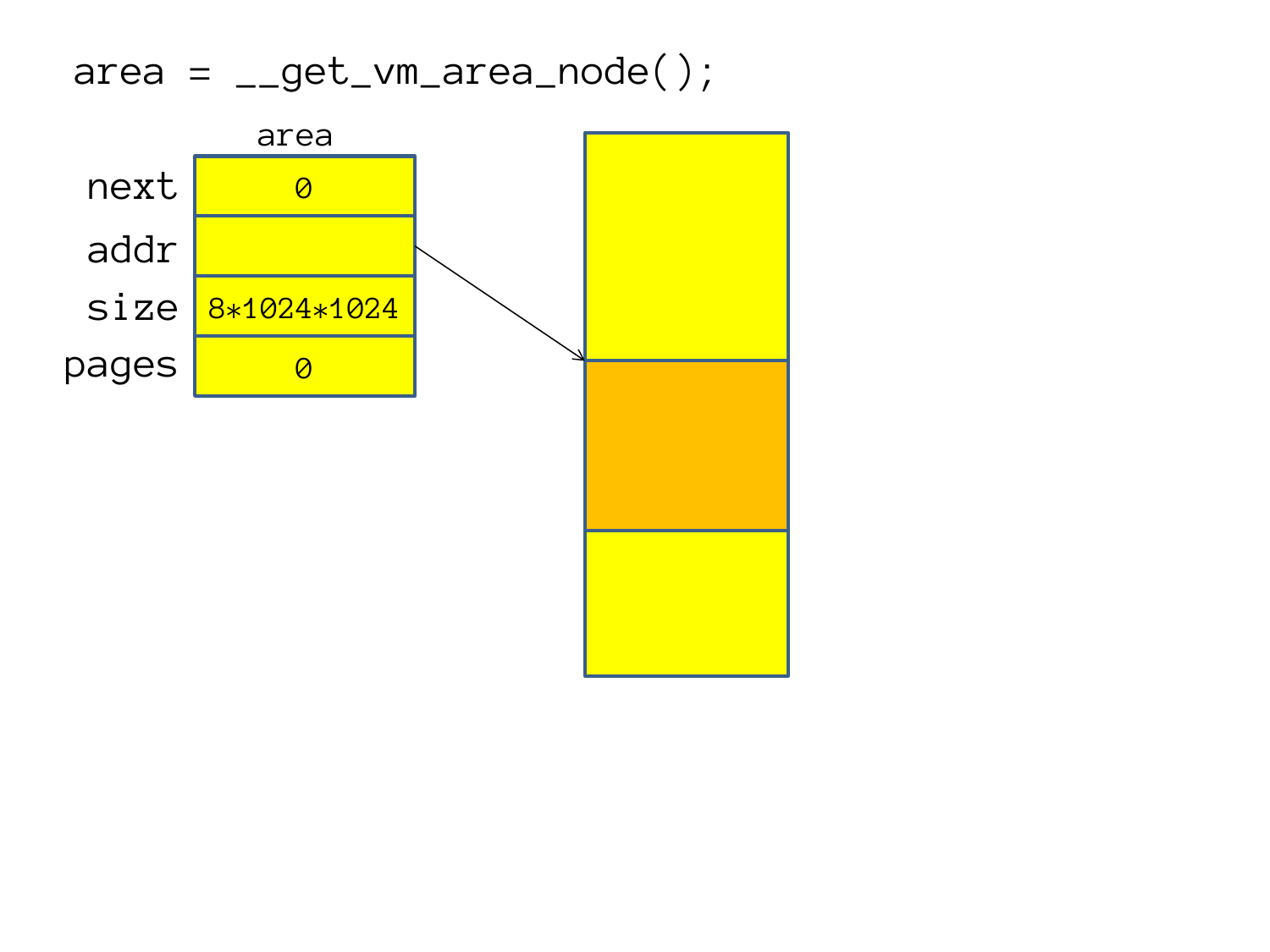

area = __get_vm_area_node();
area

next
0
addr

size
8*1024*1024
pages
0